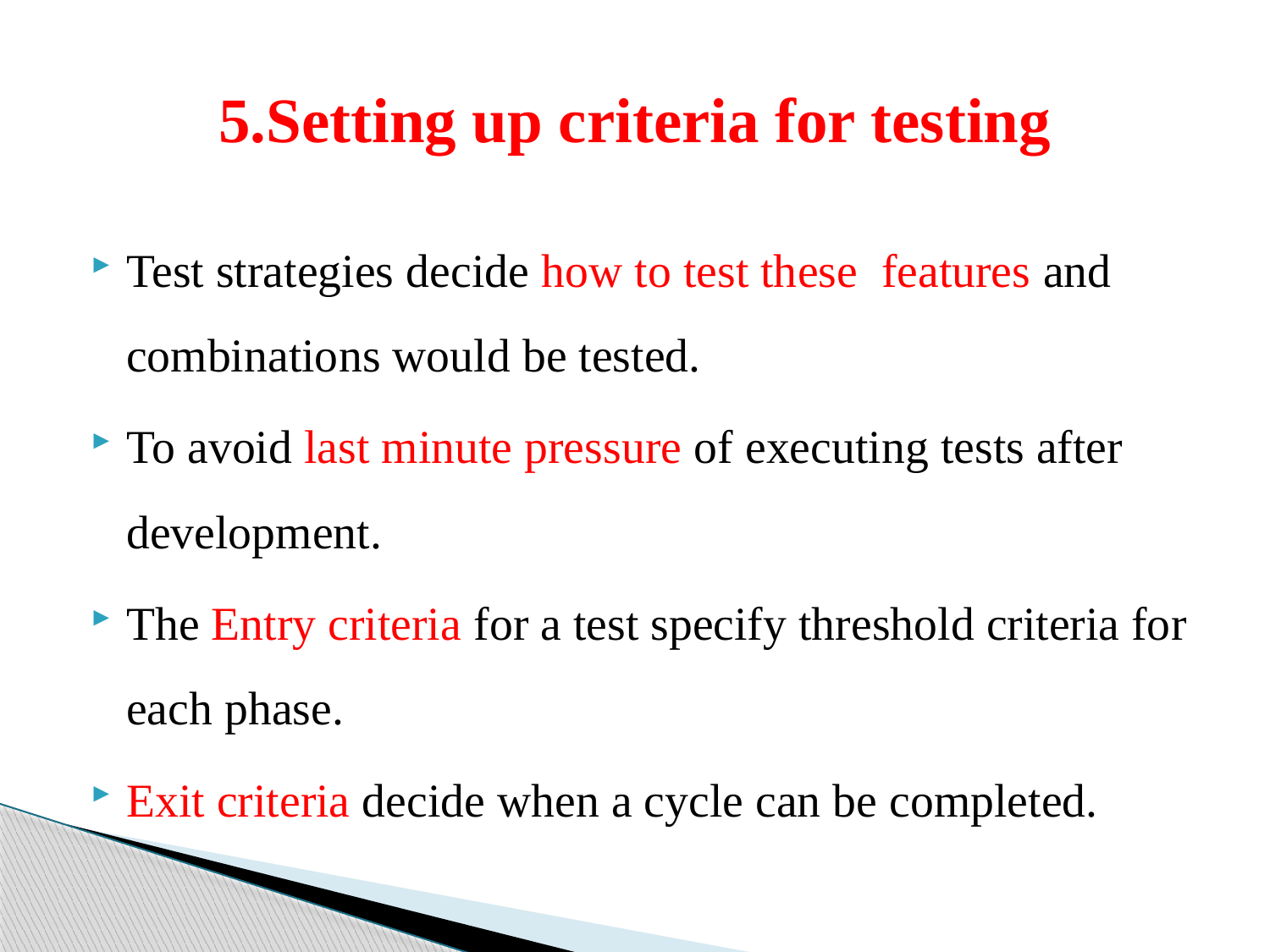

# 5.Setting up criteria for testing
Test strategies decide how to test these  features and combinations would be tested.
To avoid last minute pressure of executing tests after development.
The Entry criteria for a test specify threshold criteria for each phase.
Exit criteria decide when a cycle can be completed.